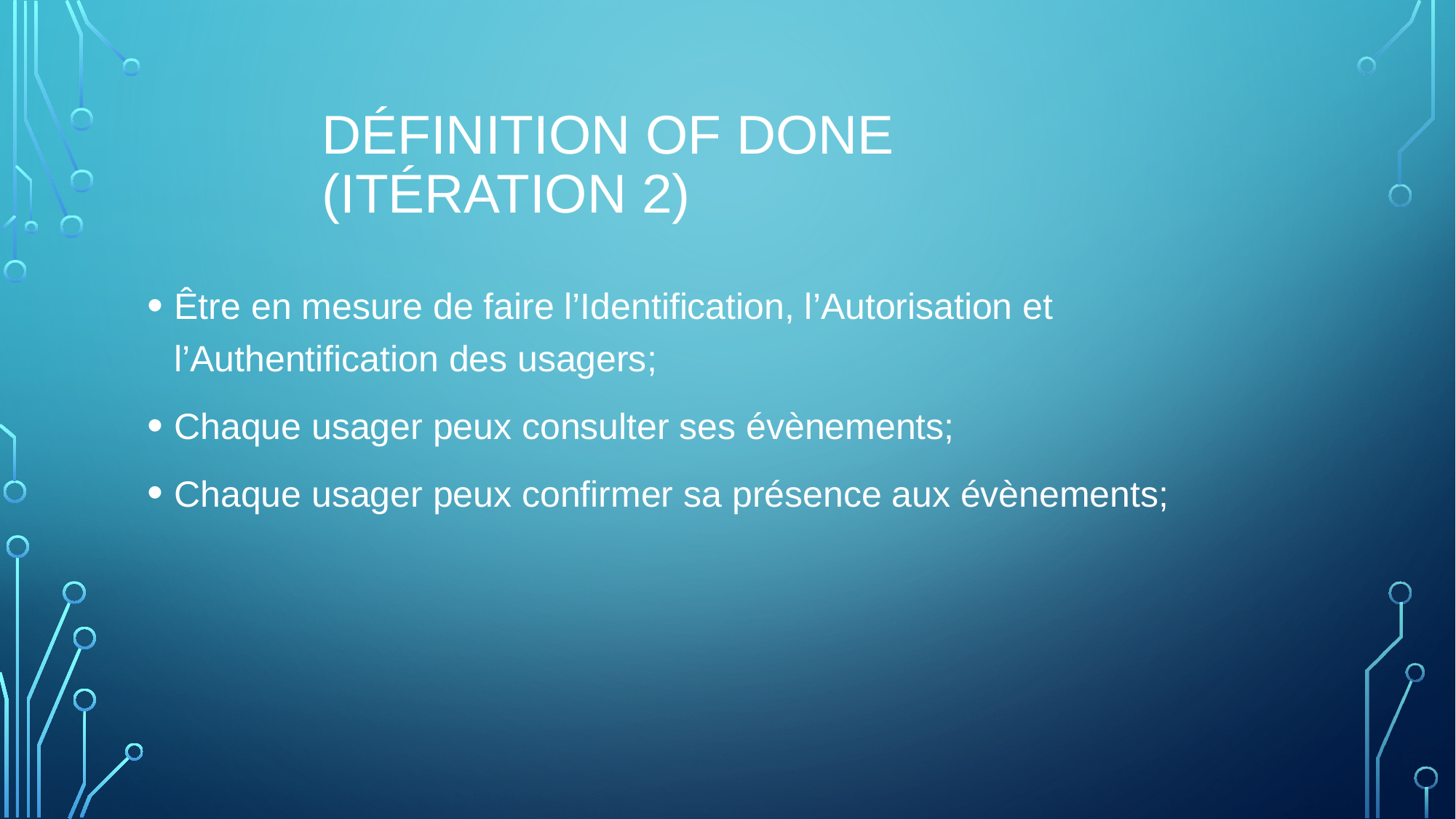

# Définition OF DONE (Itération 2)
Être en mesure de faire l’Identification, l’Autorisation et l’Authentification des usagers;
Chaque usager peux consulter ses évènements;
Chaque usager peux confirmer sa présence aux évènements;